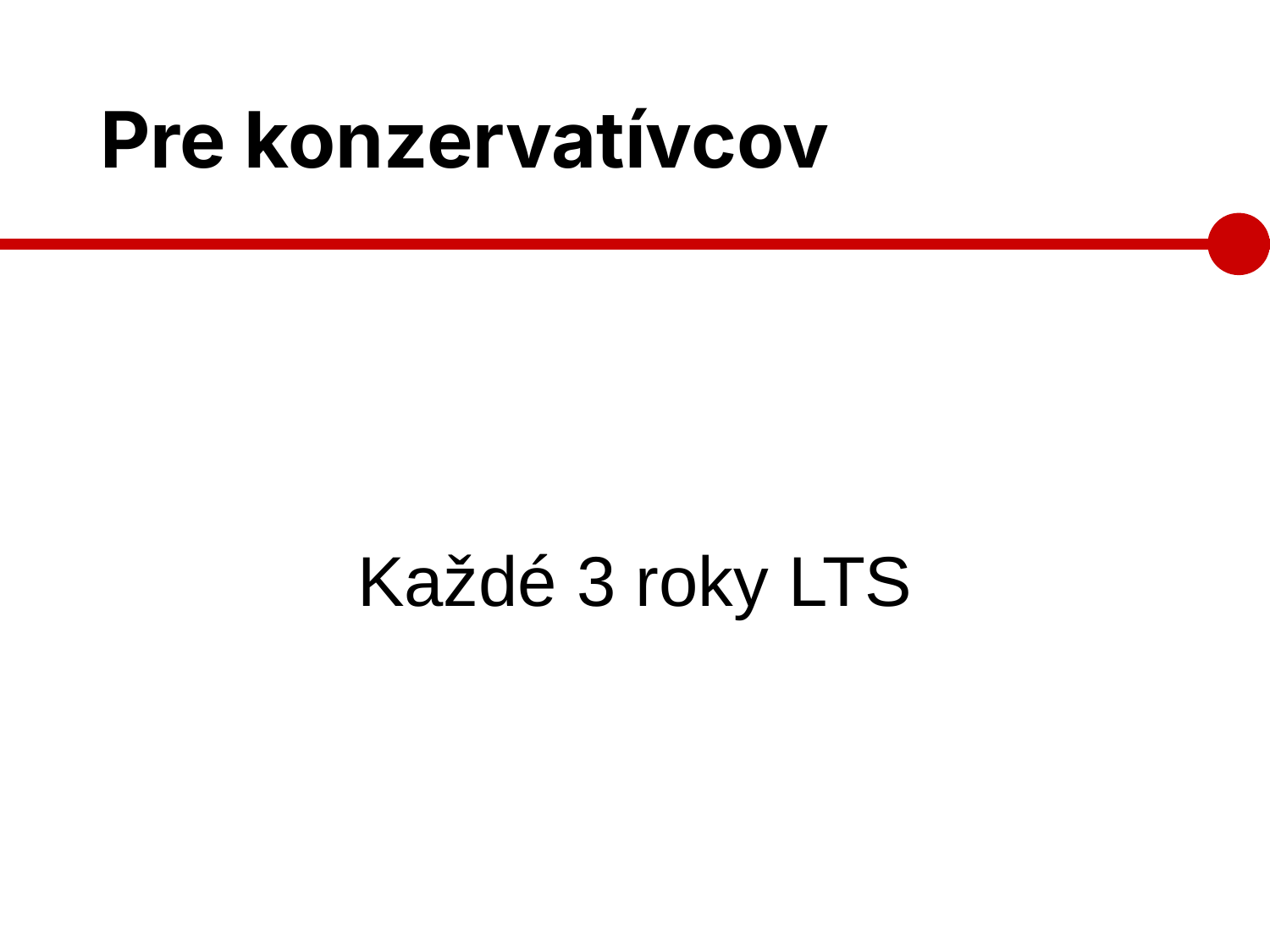

# Pre konzervatívcov
Každé 3 roky LTS